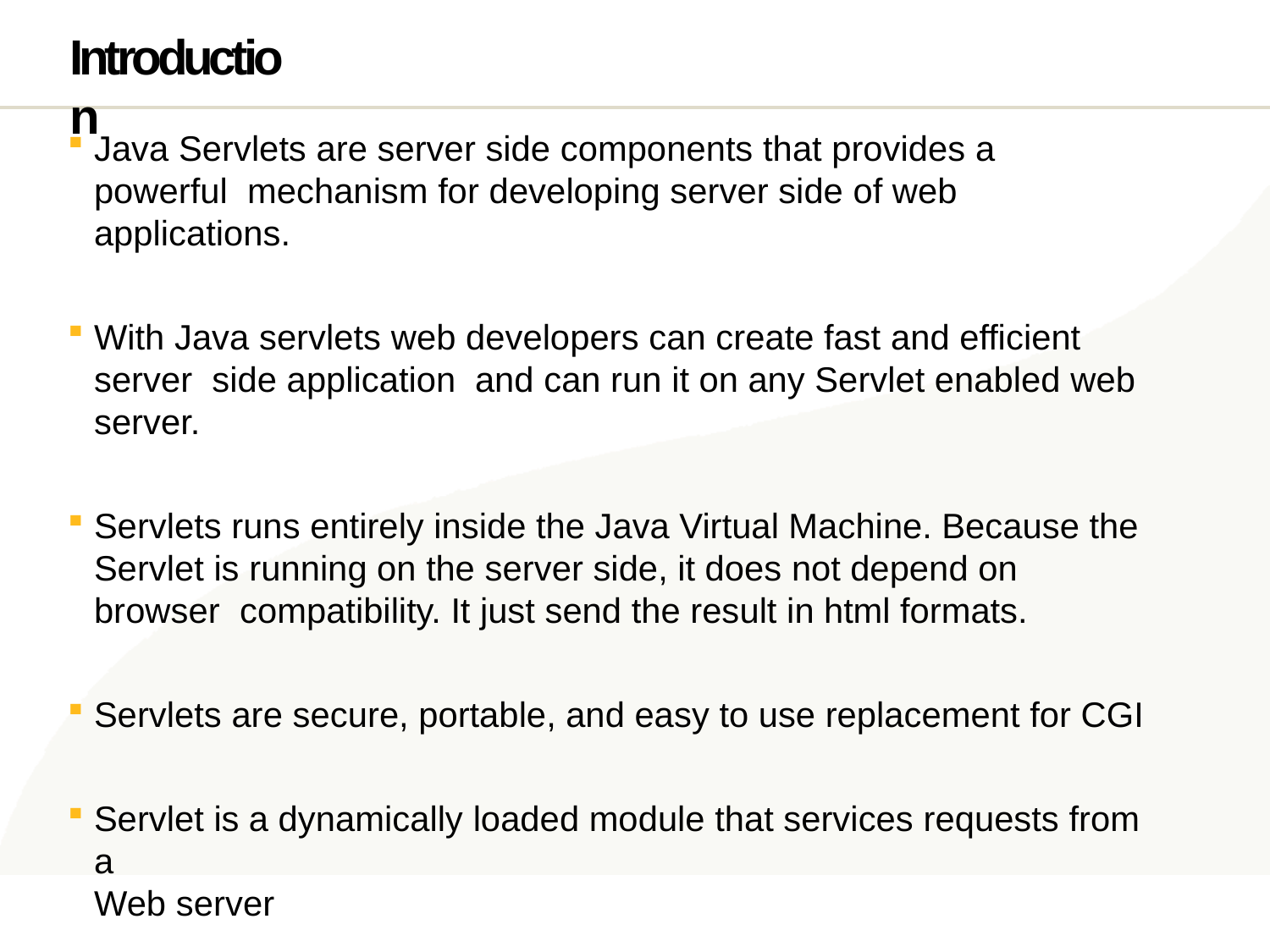

# Introduction
Java Servlets are server side components that provides a powerful  mechanism for developing server side of web applications.

With Java servlets web developers can create fast and efficient server  side application	and can run it on any Servlet enabled web server.

Servlets runs entirely inside the Java Virtual Machine. Because the  Servlet is running on the server side, it does not depend on browser  compatibility. It just send the result in html formats.

Servlets are secure, portable, and easy to use replacement for CGI

Servlet is a dynamically loaded module that services requests from a
Web server